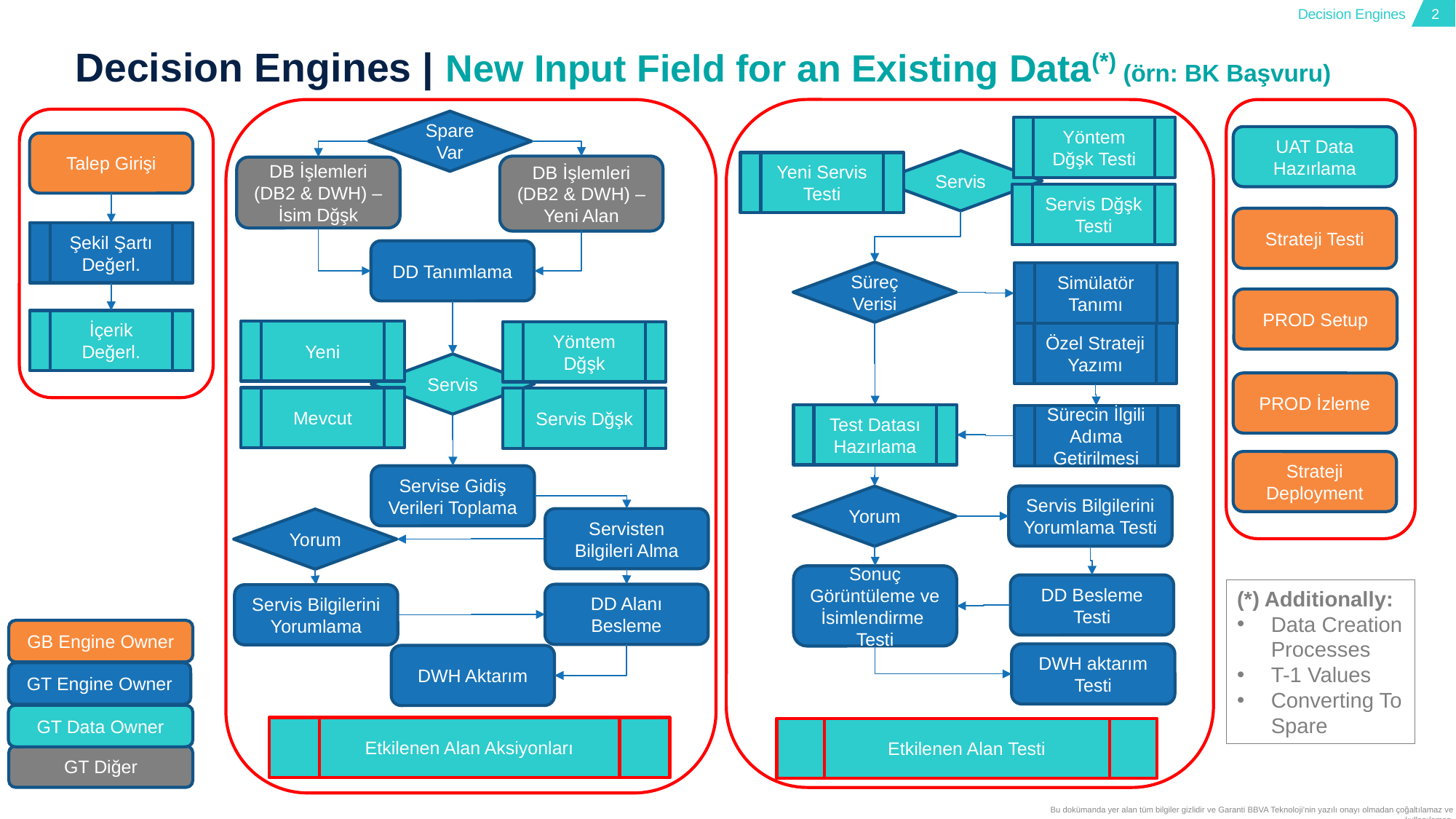

# Decision Engines | New Input Field for an Existing Data(*) (örn: BK Başvuru)

Spare Var
Yöntem Dğşk Testi
UAT Data Hazırlama
Talep Girişi
Servis
Yeni Servis Testi
DB İşlemleri (DB2 & DWH) – Yeni Alan
DB İşlemleri (DB2 & DWH) – İsim Dğşk
Servis Dğşk Testi
Strateji Testi
Şekil Şartı Değerl.
DD Tanımlama
Süreç Verisi
Simülatör Tanımı
PROD Setup
İçerik Değerl.
Yeni
Yöntem Dğşk
Özel Strateji Yazımı
Servis
PROD İzleme
Mevcut
Servis Dğşk
Test Datası Hazırlama
Sürecin İlgili Adıma Getirilmesi
Strateji Deployment
Servise Gidiş Verileri Toplama
Servis Bilgilerini Yorumlama Testi
Yorum
Servisten Bilgileri Alma
Yorum
Sonuç Görüntüleme ve İsimlendirme  Testi
DD Besleme Testi
(*) Additionally:
Data Creation Processes
T-1 Values
Converting To Spare
DD Alanı Besleme
Servis Bilgilerini Yorumlama
GB Engine Owner
DWH aktarım Testi
DWH Aktarım
GT Engine Owner
GT Data Owner
Etkilenen Alan Aksiyonları
Etkilenen Alan Testi
GT Diğer